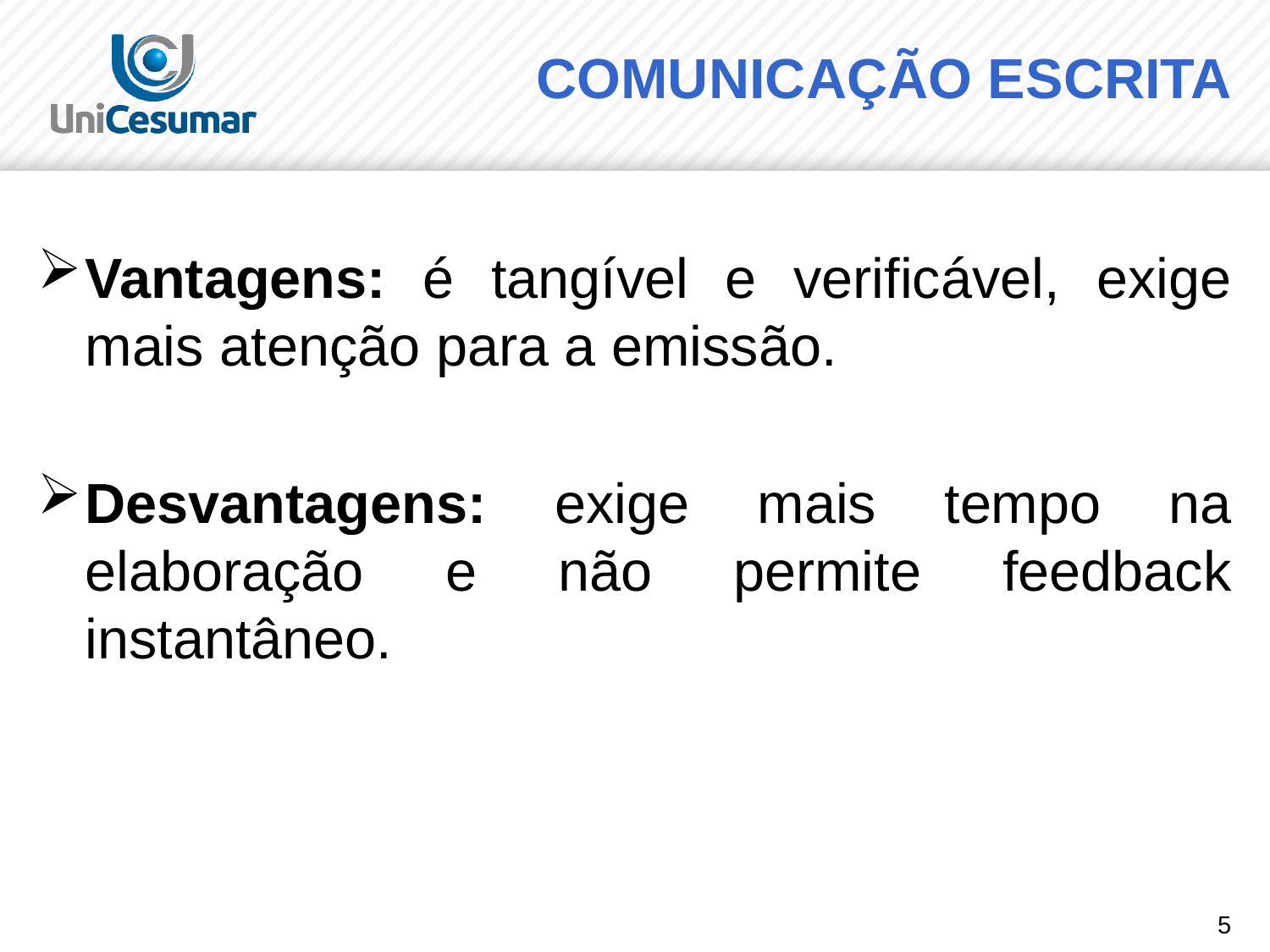

# COMUNICAÇÃO ESCRITA

Vantagens: é tangível e verificável, exige mais atenção para a emissão.

Desvantagens: exige mais tempo na elaboração e não permite feedback instantâneo.